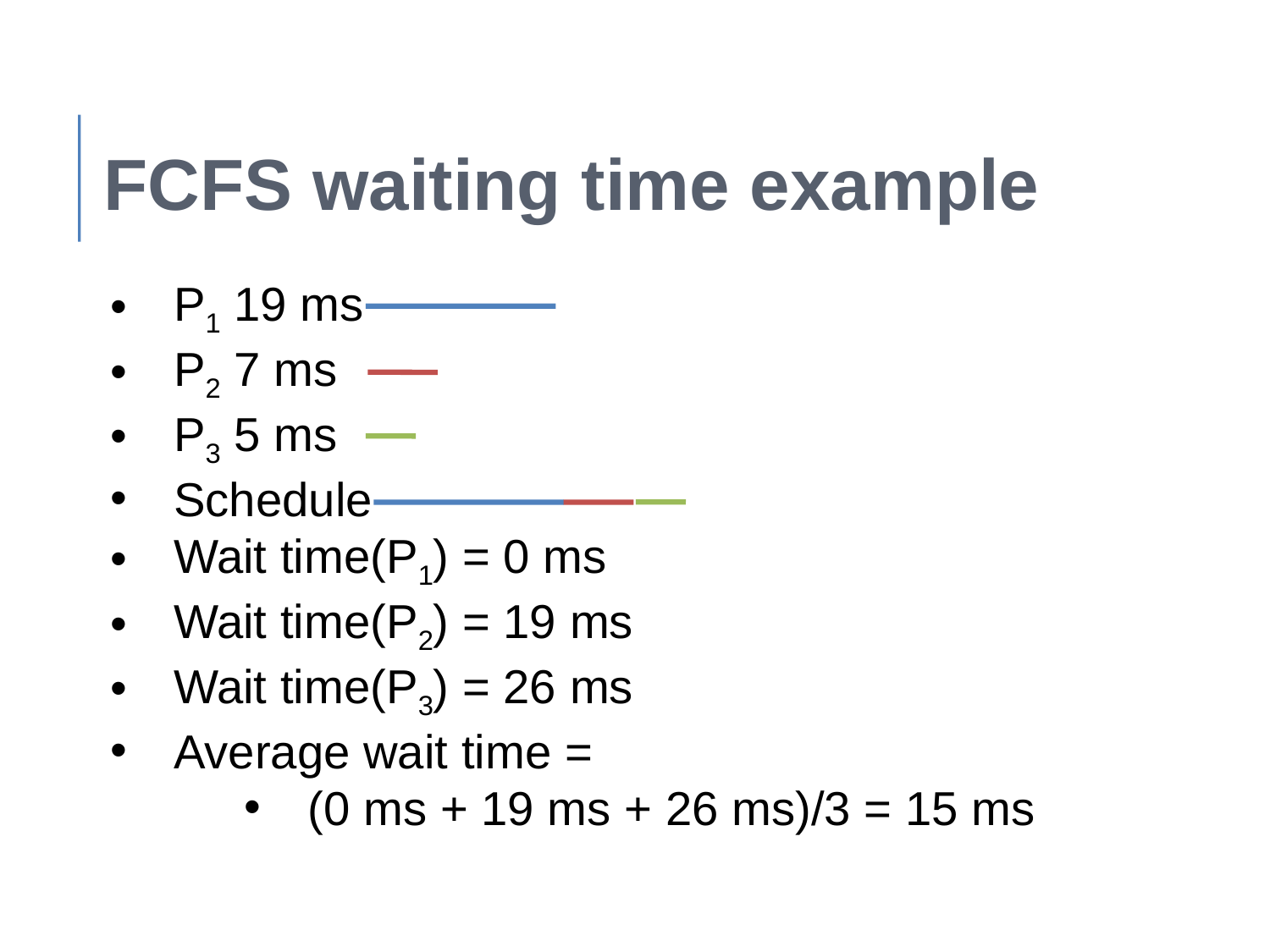

FCFS waiting time example
P1 19 ms
P2 7 ms
P3 5 ms
Schedule
Wait time(P1) = 0 ms
Wait time(P2) = 19 ms
Wait time(P3) = 26 ms
Average wait time =
(0 ms + 19 ms + 26 ms)/3 = 15 ms